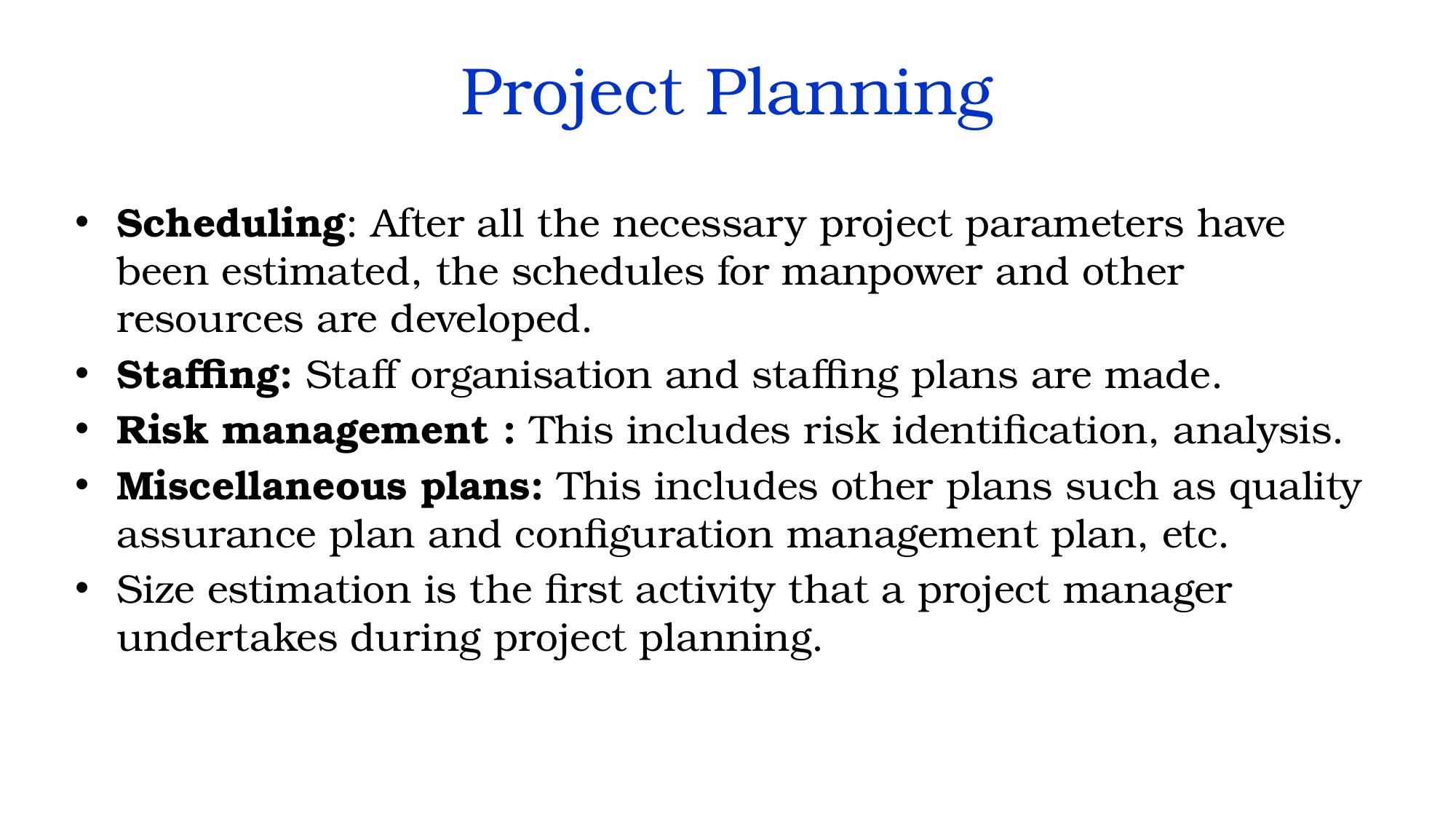

# Project Planning
Scheduling: After all the necessary project parameters have been estimated, the schedules for manpower and other resources are developed.
Staffing: Staff organisation and staffing plans are made.
Risk management : This includes risk identification, analysis.
Miscellaneous plans: This includes other plans such as quality assurance plan and configuration management plan, etc.
Size estimation is the first activity that a project manager undertakes during project planning.